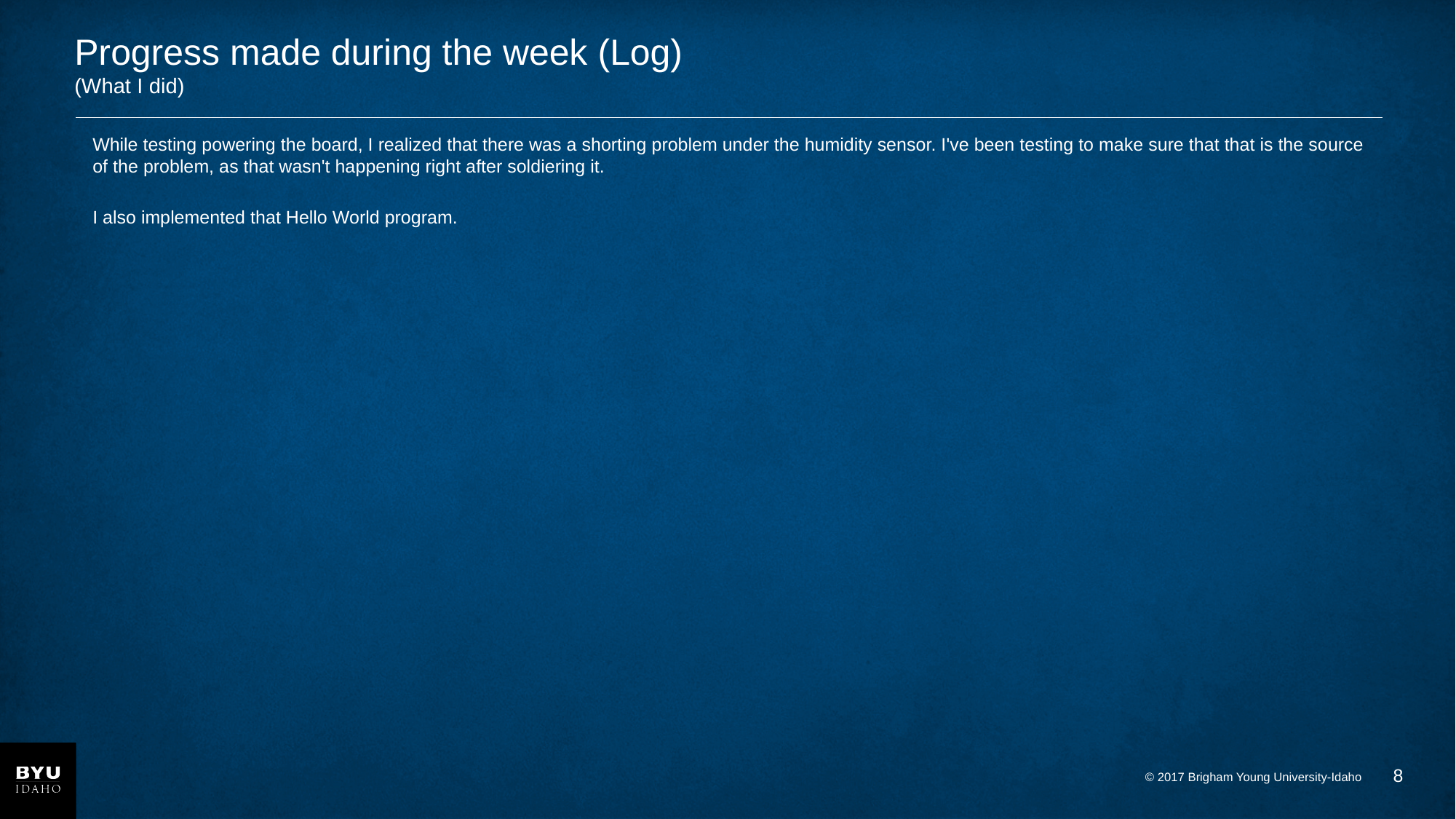

# Progress made during the week (Log) (What I did)
While testing powering the board, I realized that there was a shorting problem under the humidity sensor. I've been testing to make sure that that is the source of the problem, as that wasn't happening right after soldiering it.

I also implemented that Hello World program.